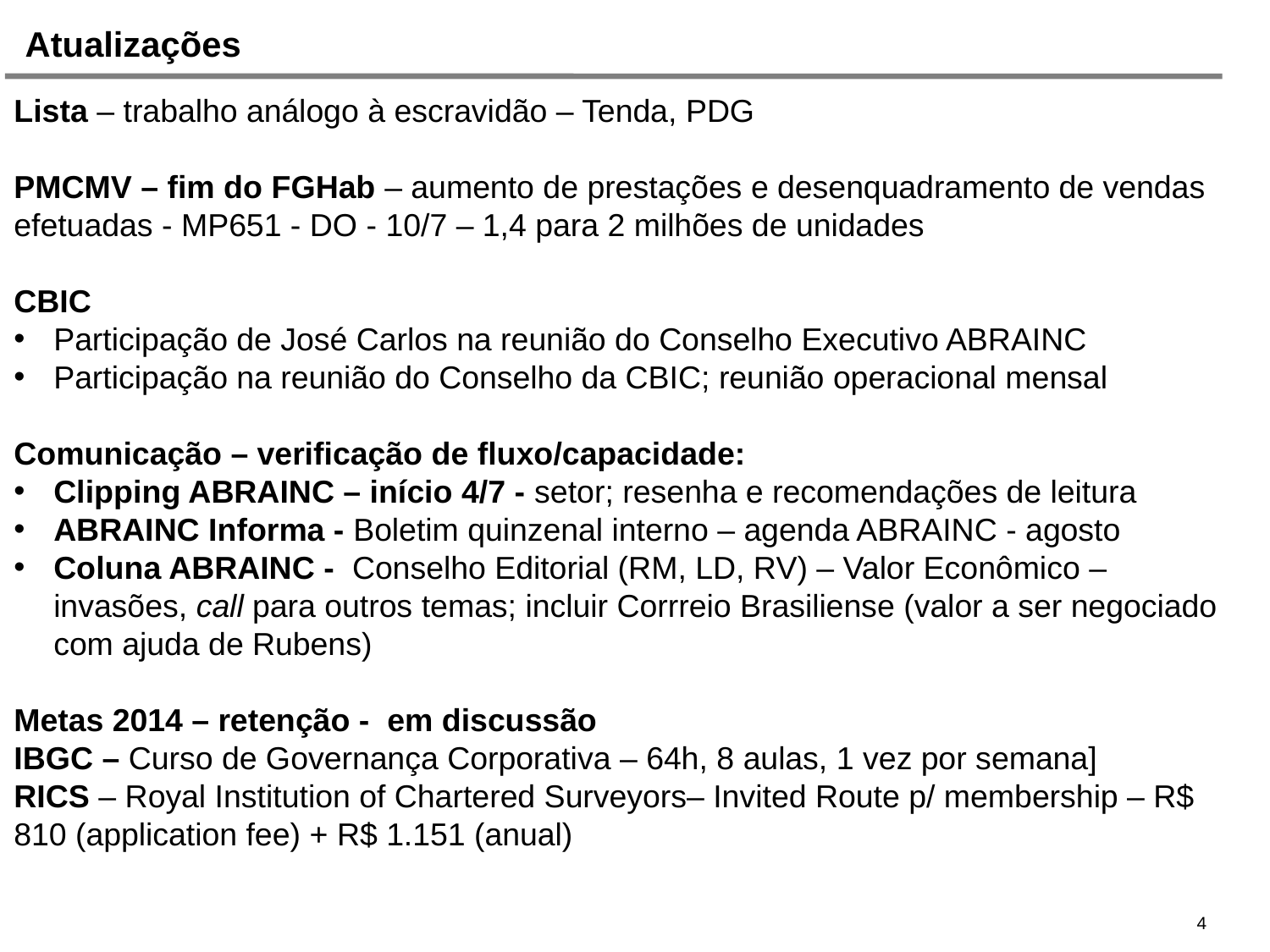

Atualizações

Lista – trabalho análogo à escravidão – Tenda, PDG

PMCMV – fim do FGHab – aumento de prestações e desenquadramento de vendas efetuadas - MP651 - DO - 10/7 – 1,4 para 2 milhões de unidades

CBIC
Participação de José Carlos na reunião do Conselho Executivo ABRAINC
Participação na reunião do Conselho da CBIC; reunião operacional mensal

Comunicação – verificação de fluxo/capacidade:
Clipping ABRAINC – início 4/7 - setor; resenha e recomendações de leitura
ABRAINC Informa - Boletim quinzenal interno – agenda ABRAINC - agosto
Coluna ABRAINC -  Conselho Editorial (RM, LD, RV) – Valor Econômico – invasões, call para outros temas; incluir Corrreio Brasiliense (valor a ser negociado com ajuda de Rubens)

Metas 2014 – retenção -  em discussão
IBGC – Curso de Governança Corporativa – 64h, 8 aulas, 1 vez por semana]
RICS – Royal Institution of Chartered Surveyors– Invited Route p/ membership – R$ 810 (application fee) + R$ 1.151 (anual)
4